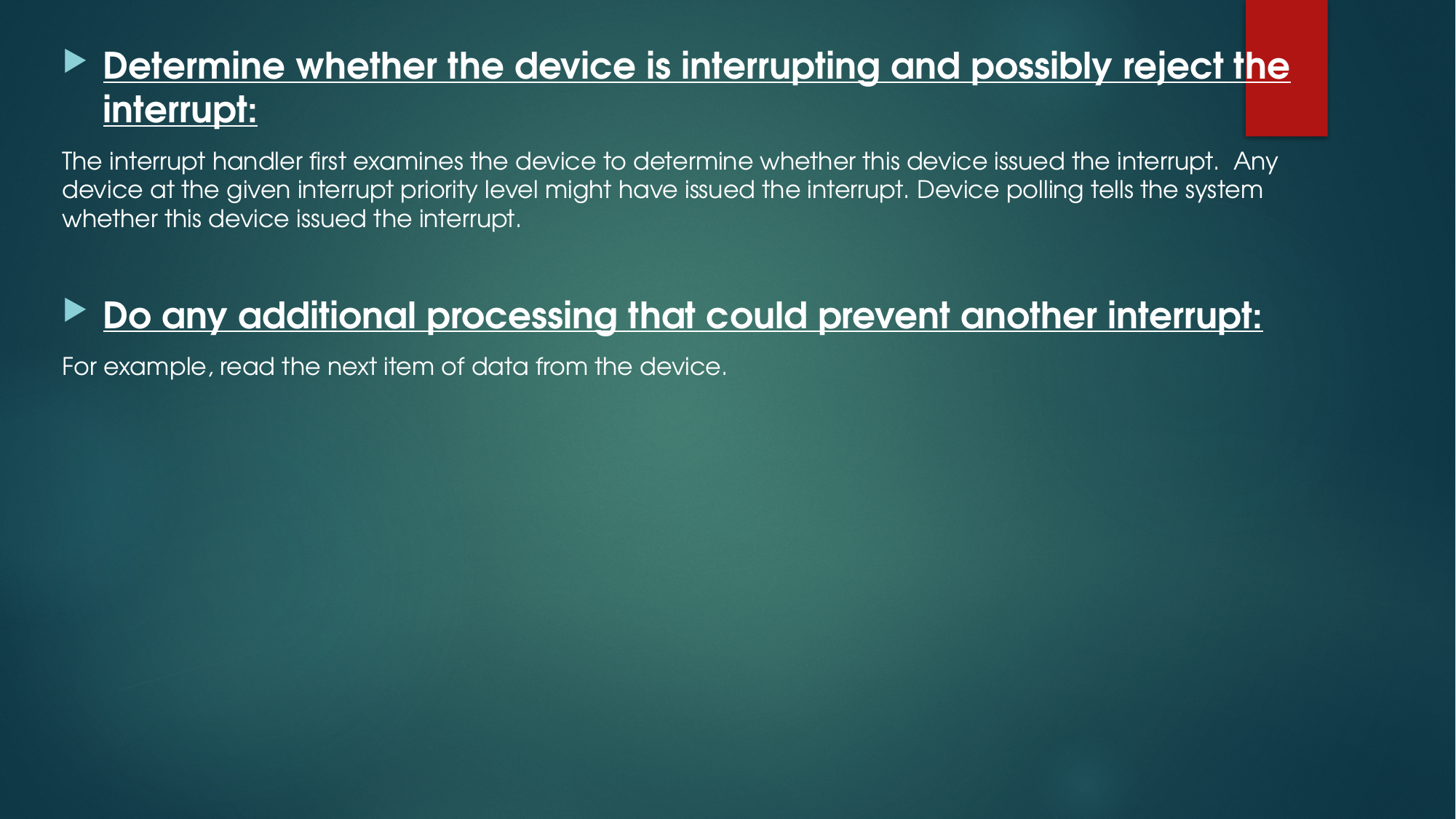

Determine whether the device is interrupting and possibly reject the interrupt:
The interrupt handler first examines the device to determine whether this device issued the interrupt.  Any device at the given interrupt priority level might have issued the interrupt. Device polling tells the system whether this device issued the interrupt.

Do any additional processing that could prevent another interrupt:
For example, read the next item of data from the device.